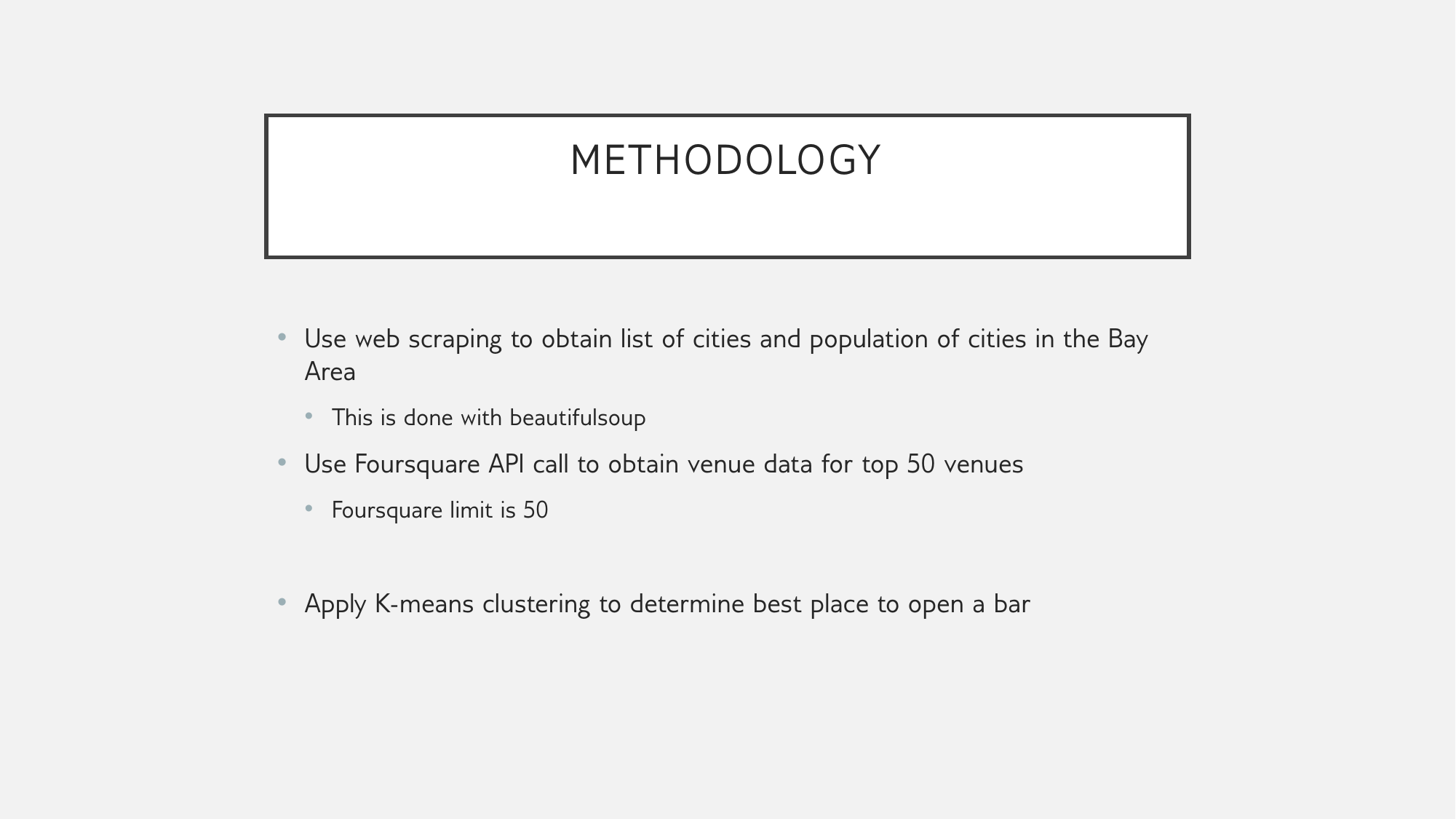

# Methodology
Use web scraping to obtain list of cities and population of cities in the Bay Area
This is done with beautifulsoup
Use Foursquare API call to obtain venue data for top 50 venues
Foursquare limit is 50

Apply K-means clustering to determine best place to open a bar